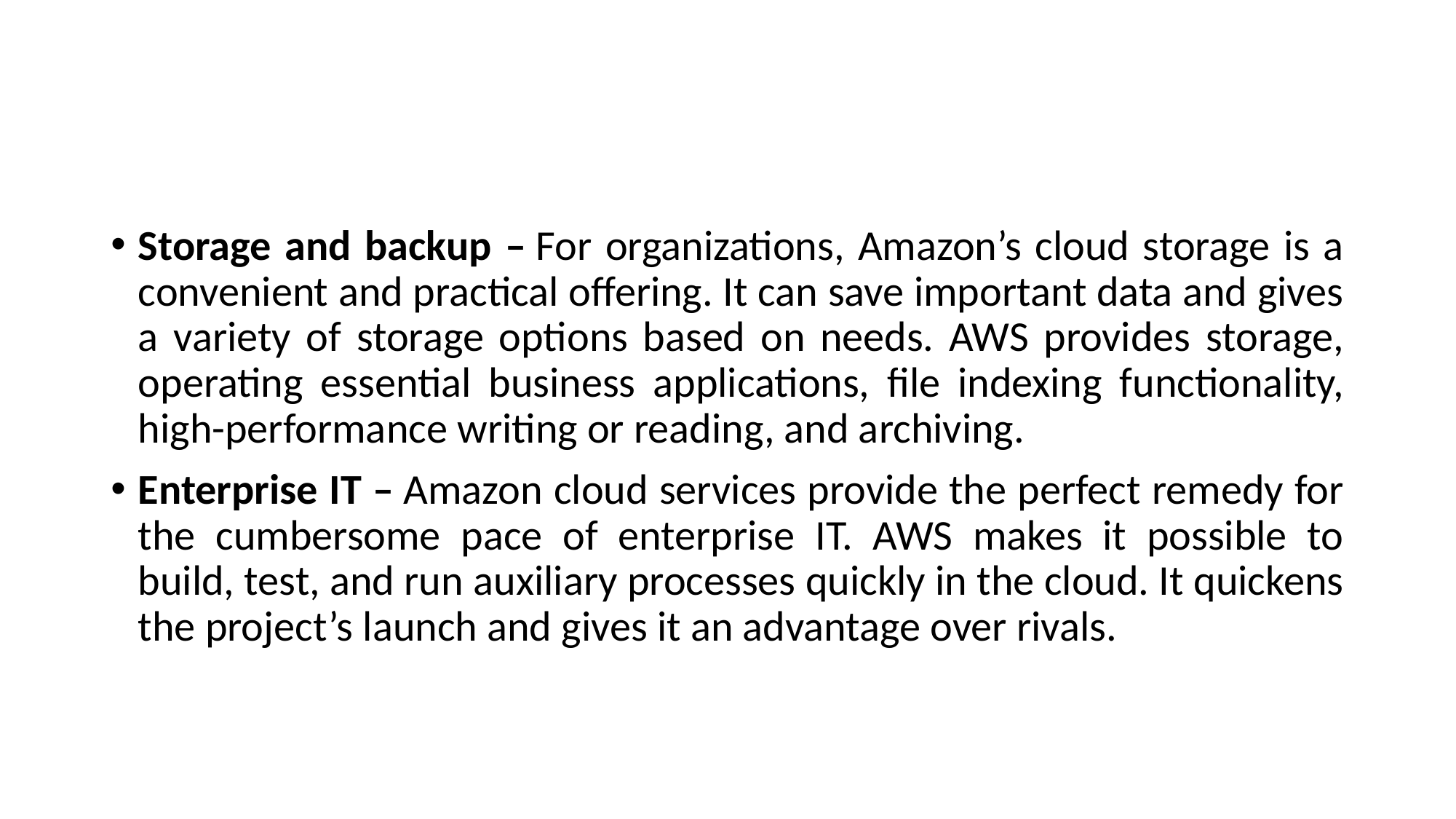

#
Storage and backup – For organizations, Amazon’s cloud storage is a convenient and practical offering. It can save important data and gives a variety of storage options based on needs. AWS provides storage, operating essential business applications, file indexing functionality, high-performance writing or reading, and archiving.
Enterprise IT – Amazon cloud services provide the perfect remedy for the cumbersome pace of enterprise IT. AWS makes it possible to build, test, and run auxiliary processes quickly in the cloud. It quickens the project’s launch and gives it an advantage over rivals.